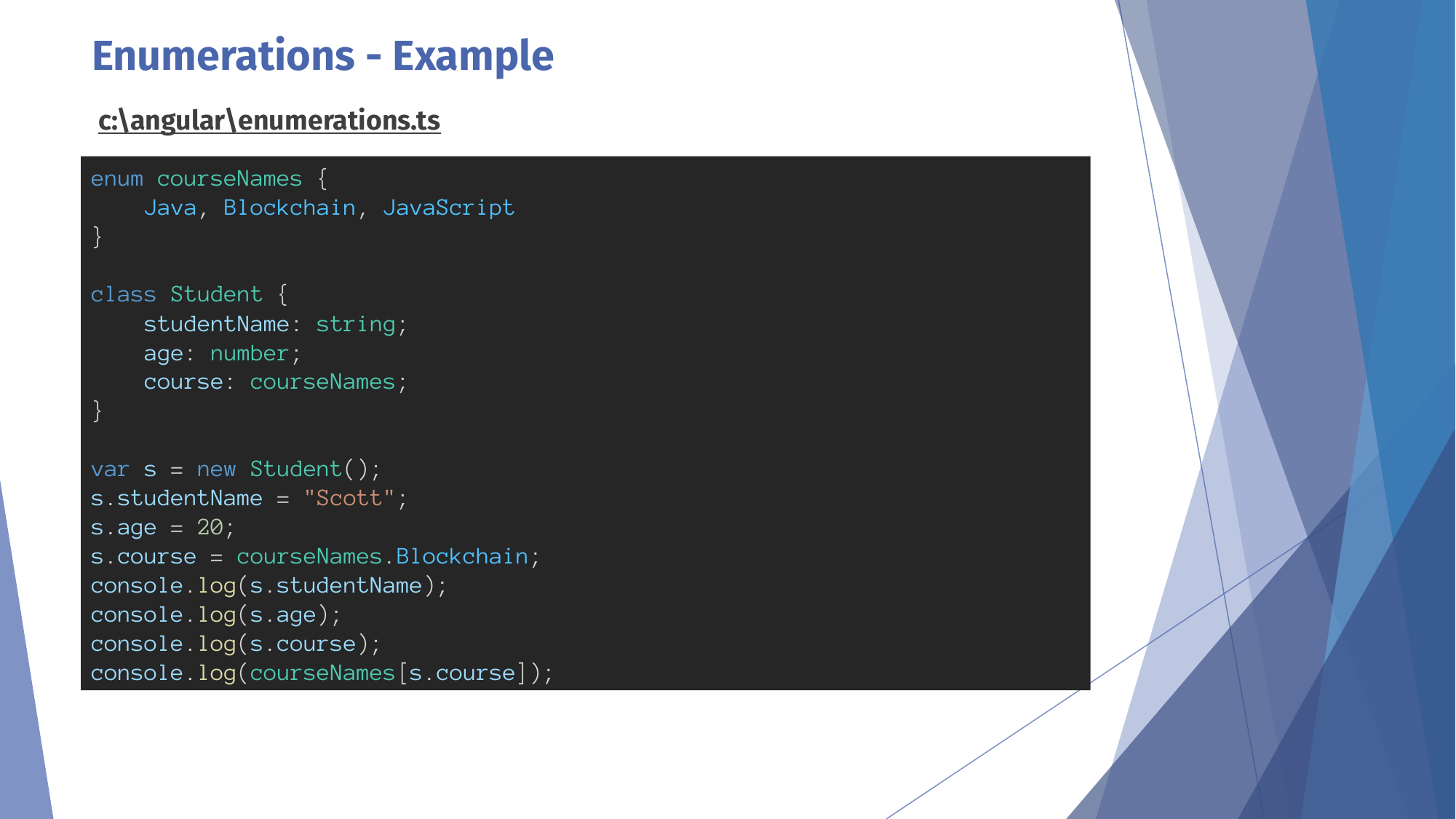

# Enumerations - Example
c:\angular\enumerations.ts
enum courseNames {
    Java, Blockchain, JavaScript
}

class Student {
    studentName: string;
    age: number;
    course: courseNames;
}

var s = new Student();
s.studentName = "Scott";
s.age = 20;
s.course = courseNames.Blockchain;
console.log(s.studentName);
console.log(s.age);
console.log(s.course);
console.log(courseNames[s.course]);